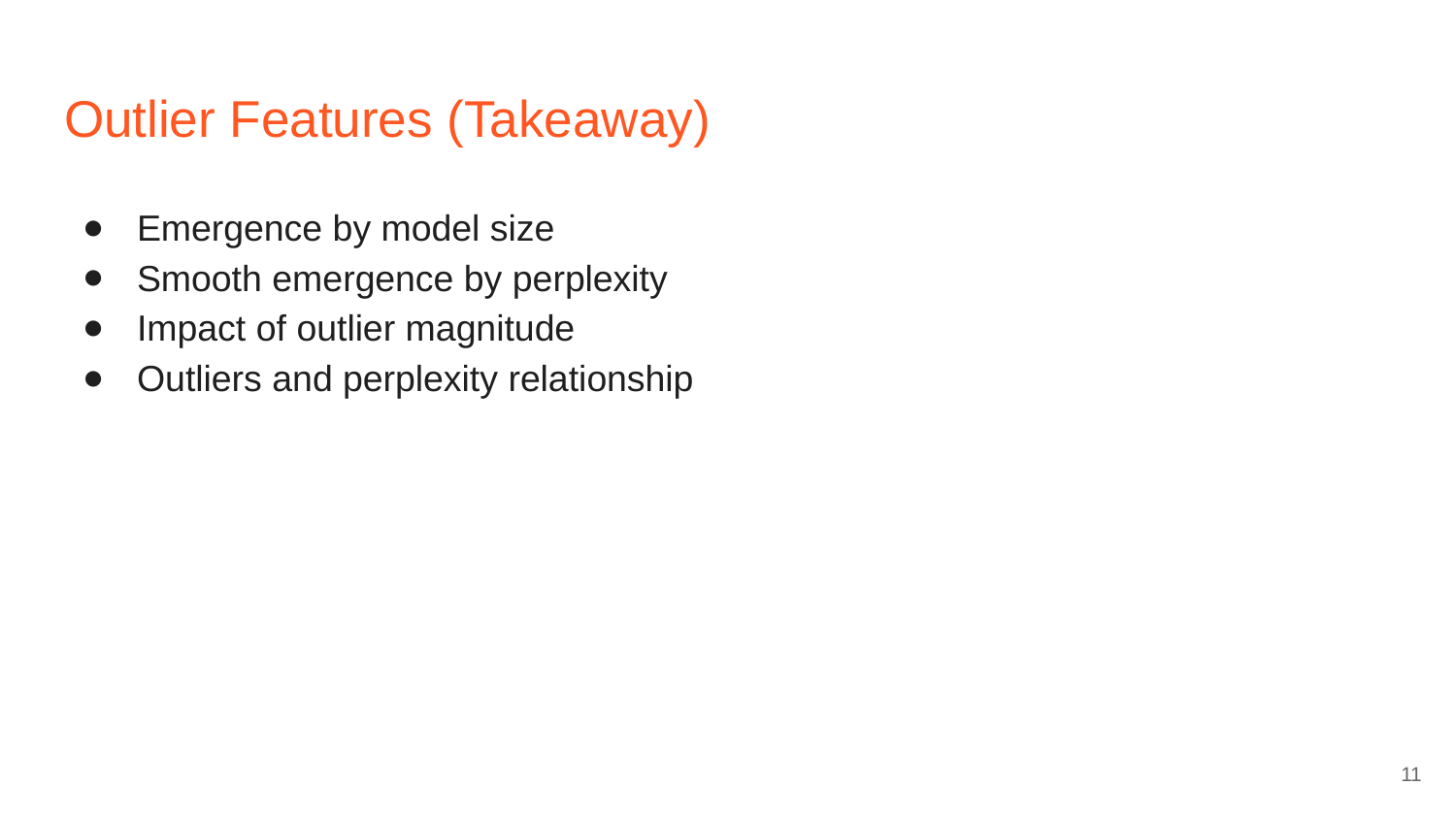

# Outlier Features (Takeaway)
Emergence by model size
Smooth emergence by perplexity
Impact of outlier magnitude
Outliers and perplexity relationship
11